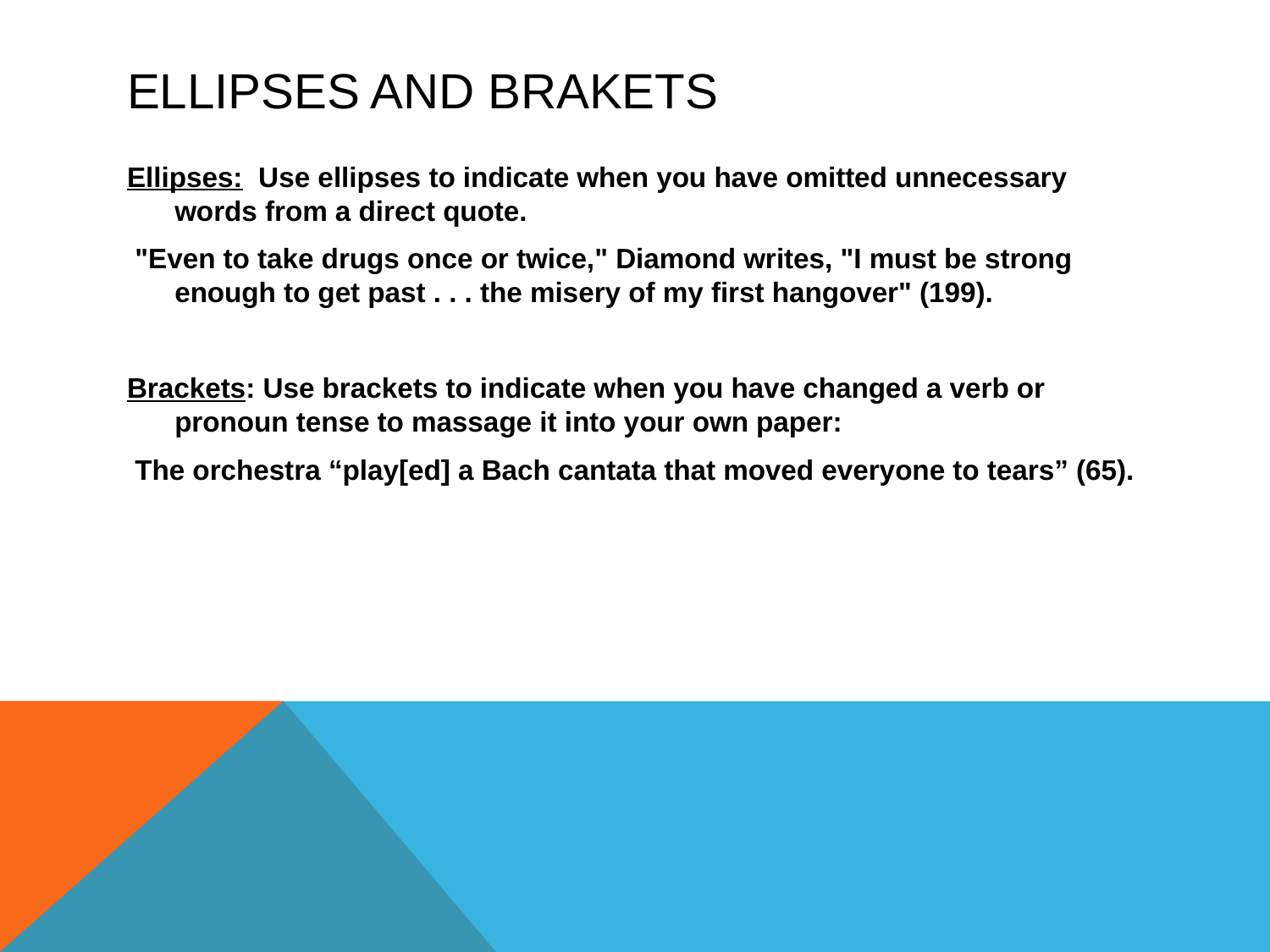

# Ellipses and brakets
Ellipses:  Use ellipses to indicate when you have omitted unnecessary words from a direct quote.
 "Even to take drugs once or twice," Diamond writes, "I must be strong enough to get past . . . the misery of my first hangover" (199).

Brackets: Use brackets to indicate when you have changed a verb or pronoun tense to massage it into your own paper:
 The orchestra “play[ed] a Bach cantata that moved everyone to tears” (65).